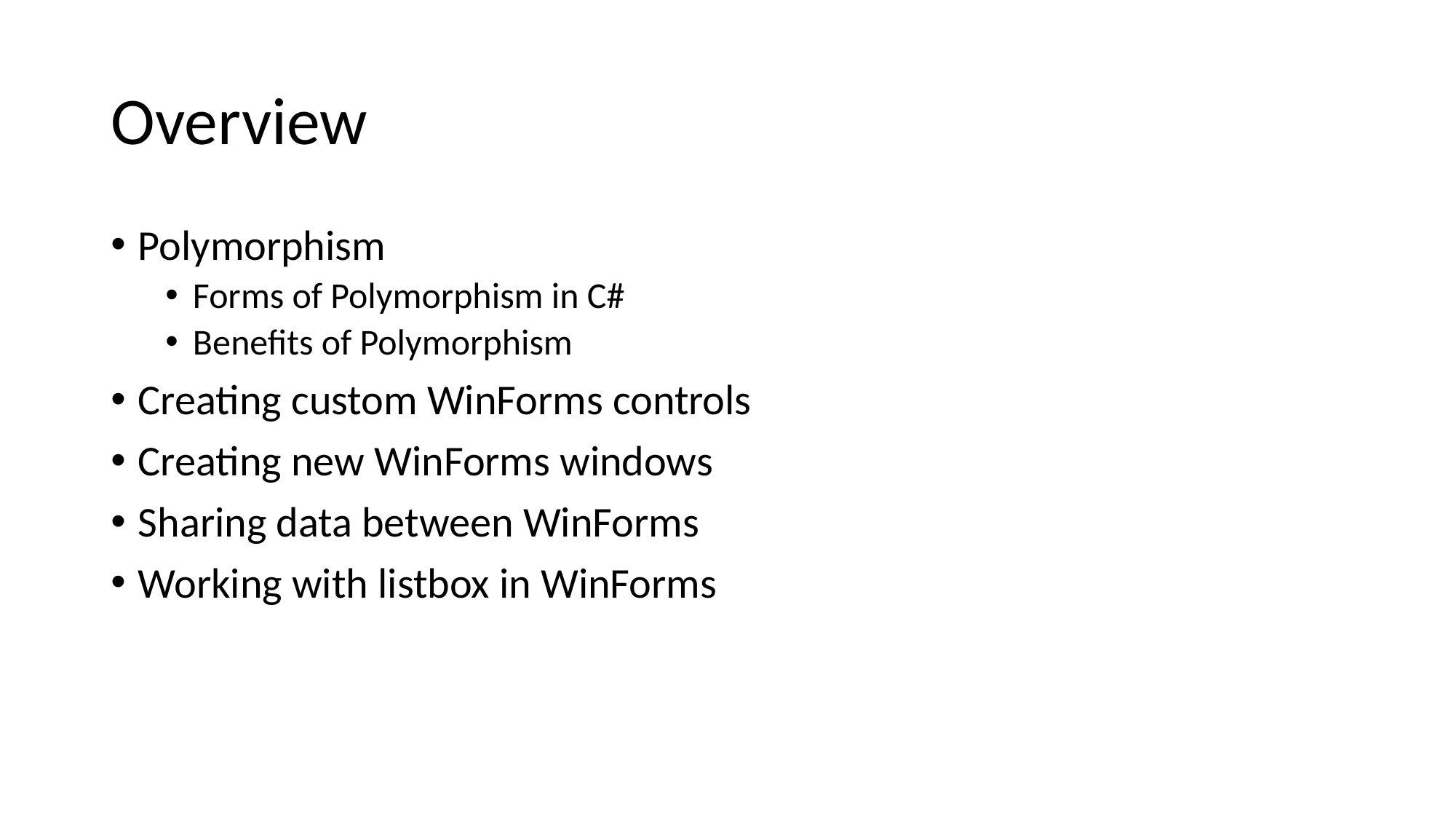

# Overview
Polymorphism
Forms of Polymorphism in C#
Benefits of Polymorphism
Creating custom WinForms controls
Creating new WinForms windows
Sharing data between WinForms
Working with listbox in WinForms